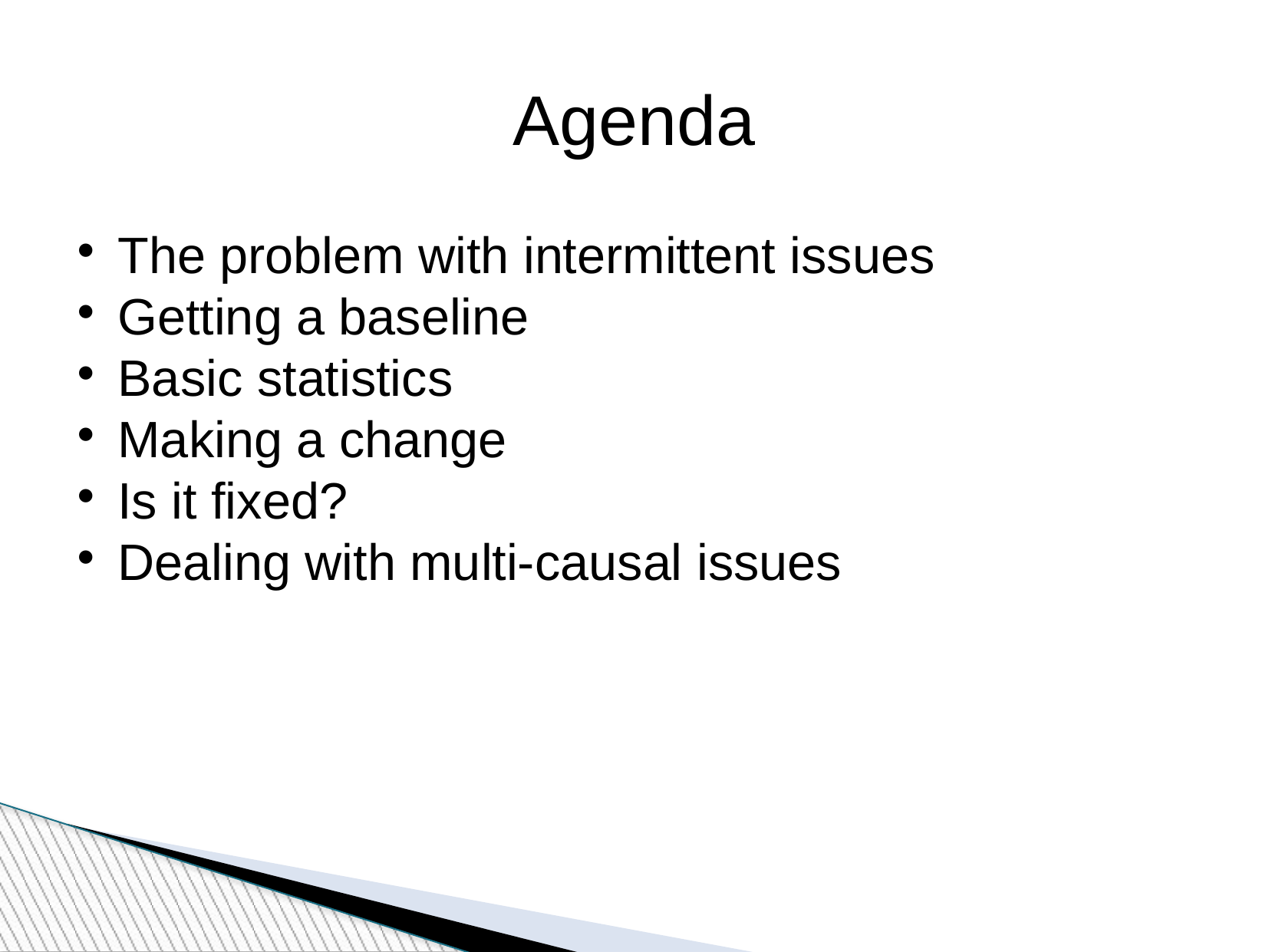

Agenda
The problem with intermittent issues
Getting a baseline
Basic statistics
Making a change
Is it fixed?
Dealing with multi-causal issues